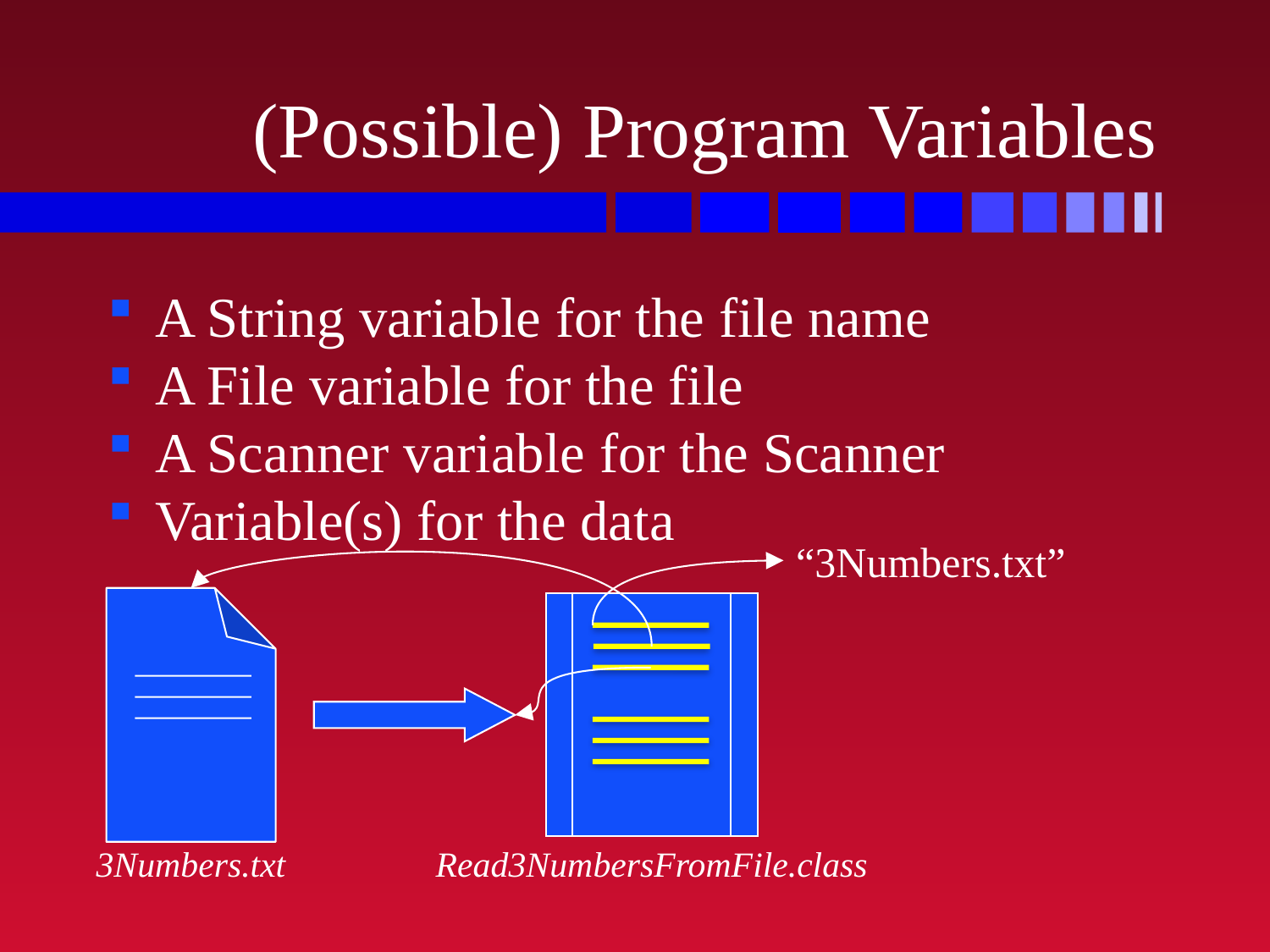

# (Possible) Program Variables
A String variable for the file name
A File variable for the file
A Scanner variable for the Scanner
Variable(s) for the data
“3Numbers.txt”

3Numbers.txt
Read3NumbersFromFile.class